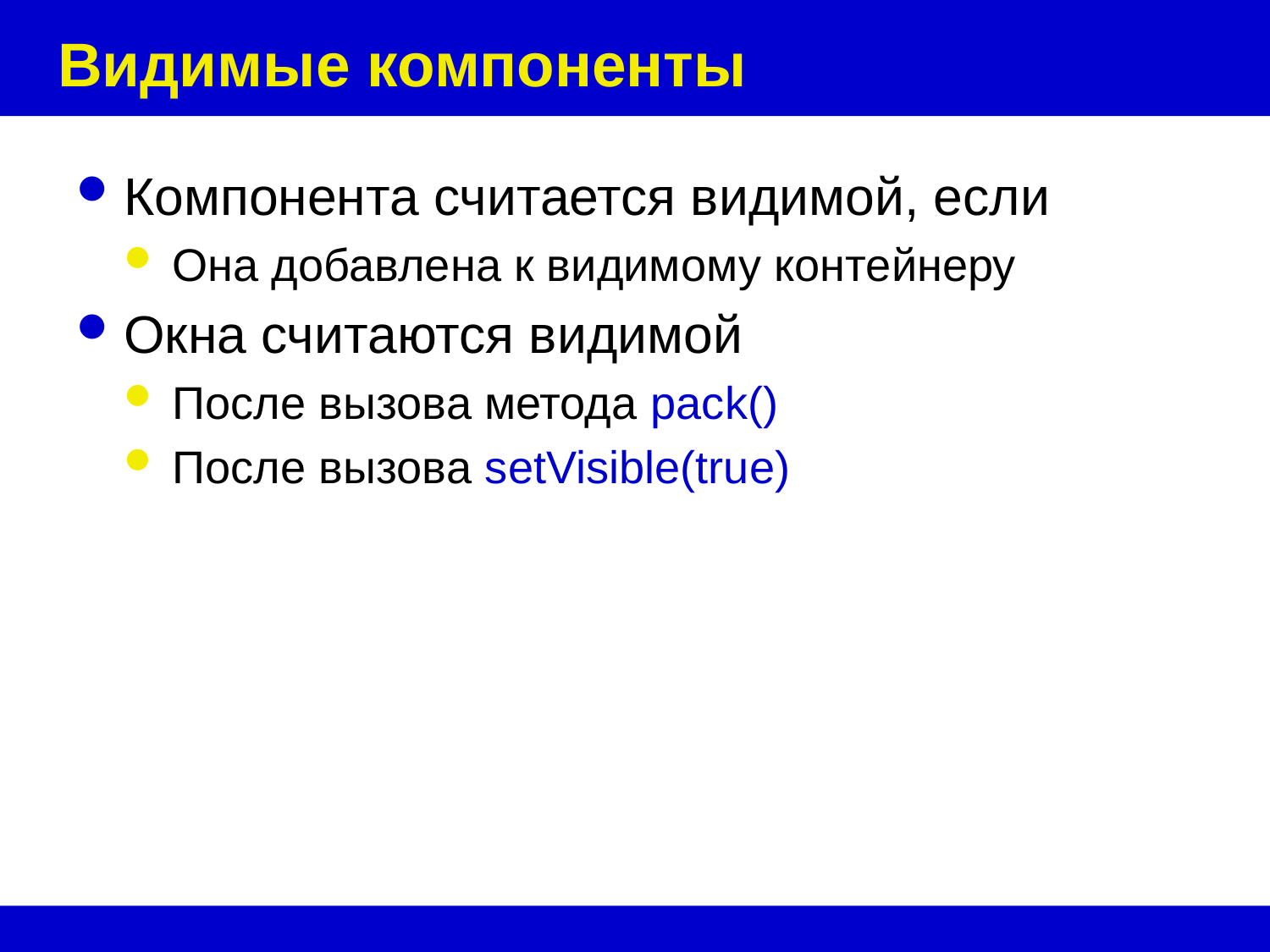

# Видимые компоненты
Компонента считается видимой, если
Она добавлена к видимому контейнеру
Окна считаются видимой
После вызова метода pack()
После вызова setVisible(true)